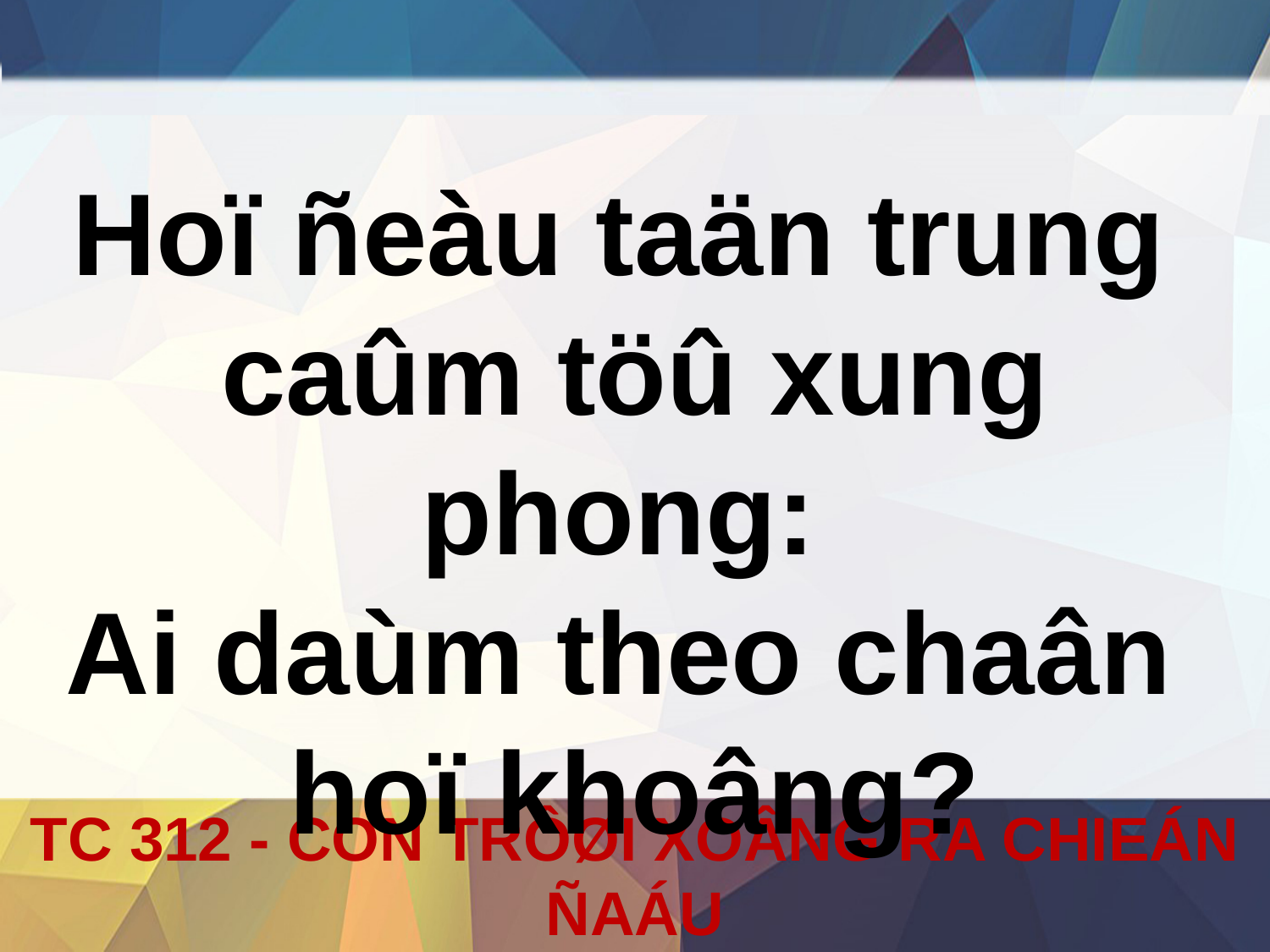

Hoï ñeàu taän trung
caûm töû xung phong:
Ai daùm theo chaân
hoï khoâng?
TC 312 - CON TRÔØI XOÂNG RA CHIEÁN ÑAÁU